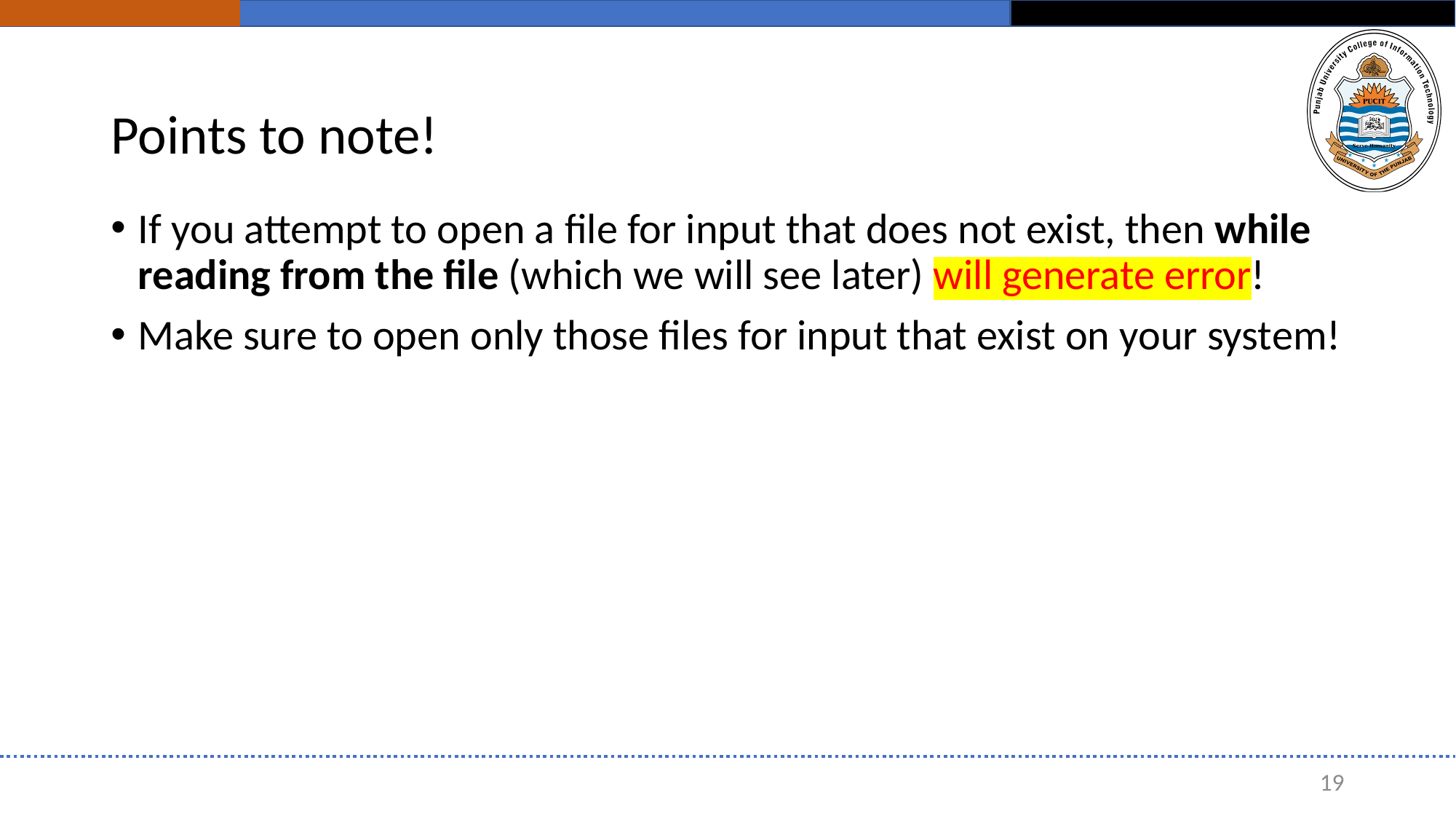

# Points to note!
If you attempt to open a file for input that does not exist, then while reading from the file (which we will see later) will generate error!
Make sure to open only those files for input that exist on your system!
19